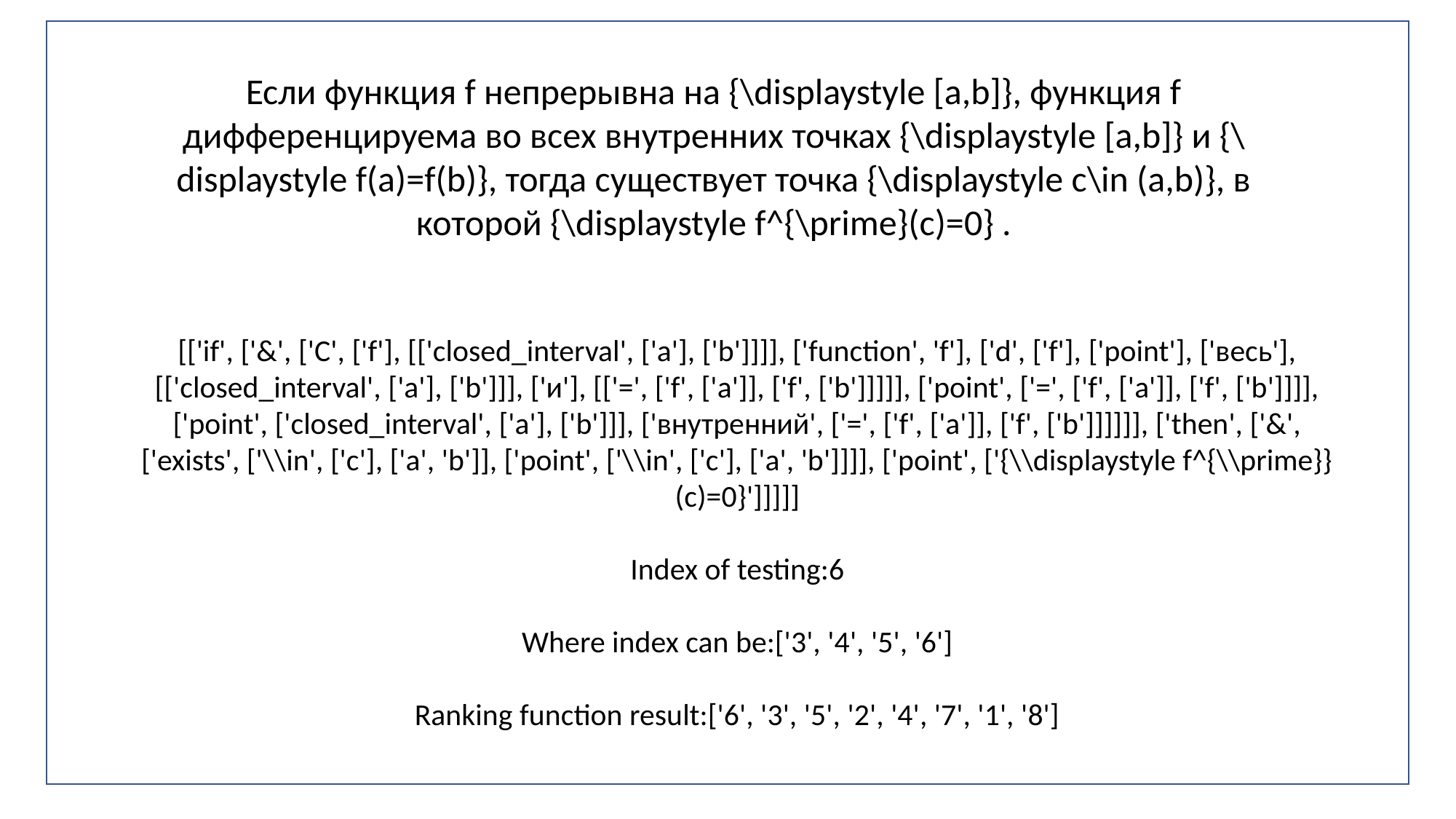

Если функция f непрерывна на {\displaystyle [a,b]}, функция f дифференцируема во всех внутренних точках {\displaystyle [a,b]} и {\displaystyle f(a)=f(b)}, тогда существует точка {\displaystyle c\in (a,b)}, в которой {\displaystyle f^{\prime}(c)=0} .
[['if', ['&', ['C', ['f'], [['closed_interval', ['a'], ['b']]]], ['function', 'f'], ['d', ['f'], ['point'], ['весь'], [['closed_interval', ['a'], ['b']]], ['и'], [['=', ['f', ['a']], ['f', ['b']]]]], ['point', ['=', ['f', ['a']], ['f', ['b']]]], ['point', ['closed_interval', ['a'], ['b']]], ['внутренний', ['=', ['f', ['a']], ['f', ['b']]]]]], ['then', ['&', ['exists', ['\\in', ['c'], ['a', 'b']], ['point', ['\\in', ['c'], ['a', 'b']]]], ['point', ['{\\displaystyle f^{\\prime}}(c)=0}']]]]]

Index of testing:6

Where index can be:['3', '4', '5', '6']

Ranking function result:['6', '3', '5', '2', '4', '7', '1', '8']